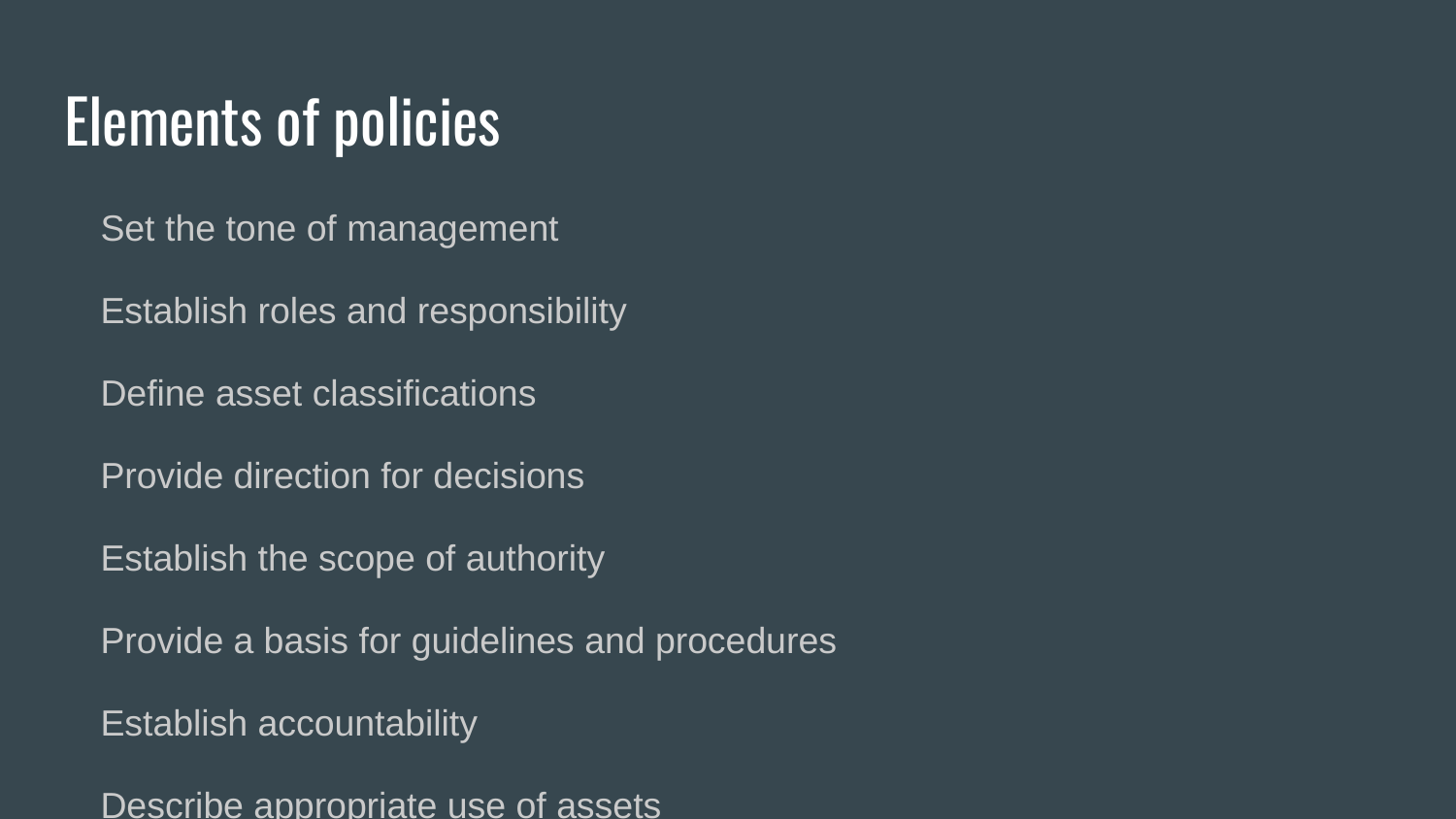

# Elements of policies​
Set the tone of management​
Establish roles and responsibility​
Define asset classifications​
Provide direction for decisions​
Establish the scope of authority​
Provide a basis for guidelines and procedures​
Establish accountability​
Describe appropriate use of assets​
Establish relationships to legal requirements​